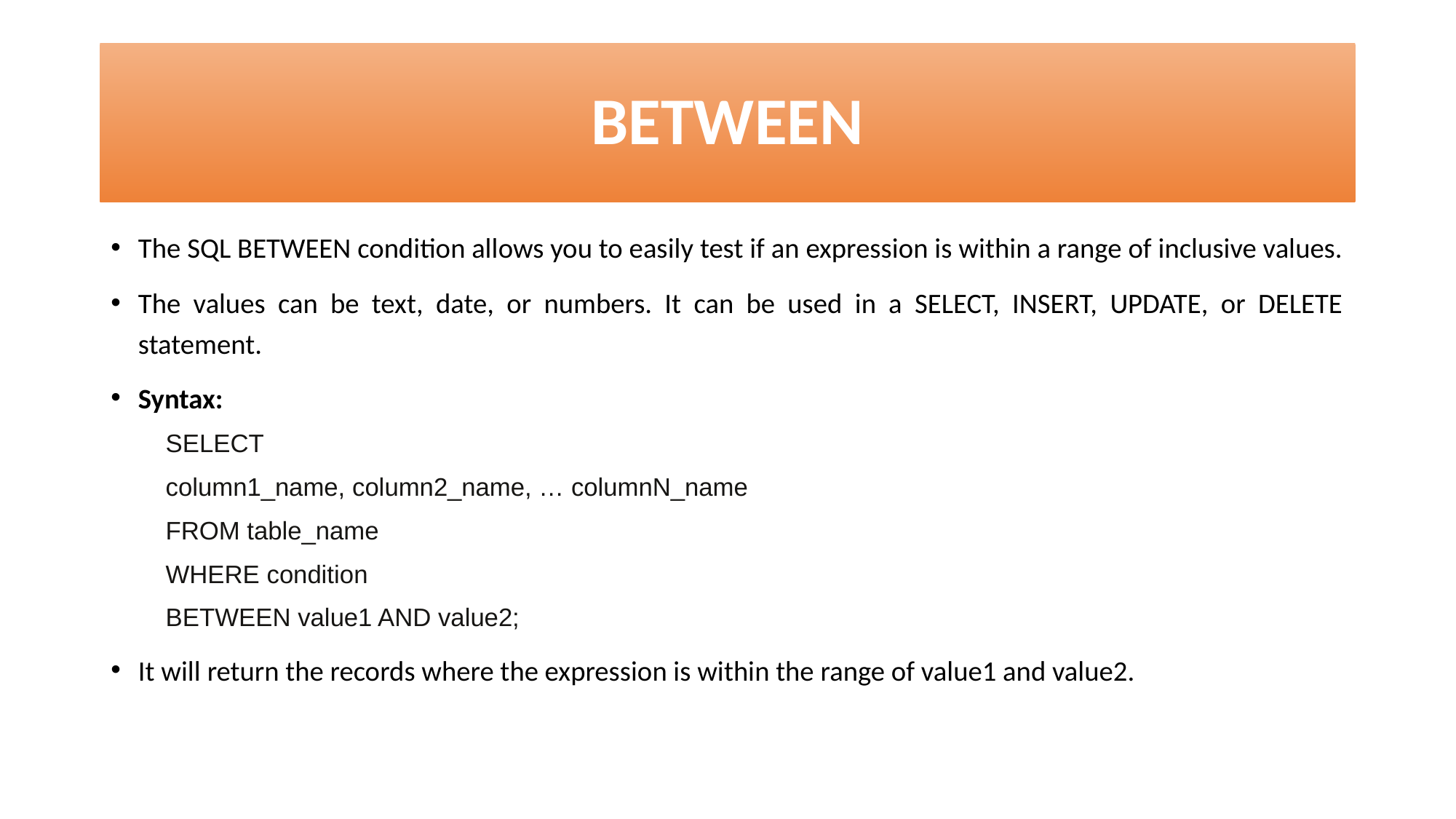

# BETWEEN
The SQL BETWEEN condition allows you to easily test if an expression is within a range of inclusive values.
The values can be text, date, or numbers. It can be used in a SELECT, INSERT, UPDATE, or DELETE statement.
Syntax:
SELECT
column1_name, column2_name, … columnN_name
FROM table_name
WHERE condition
BETWEEN value1 AND value2;
It will return the records where the expression is within the range of value1 and value2.